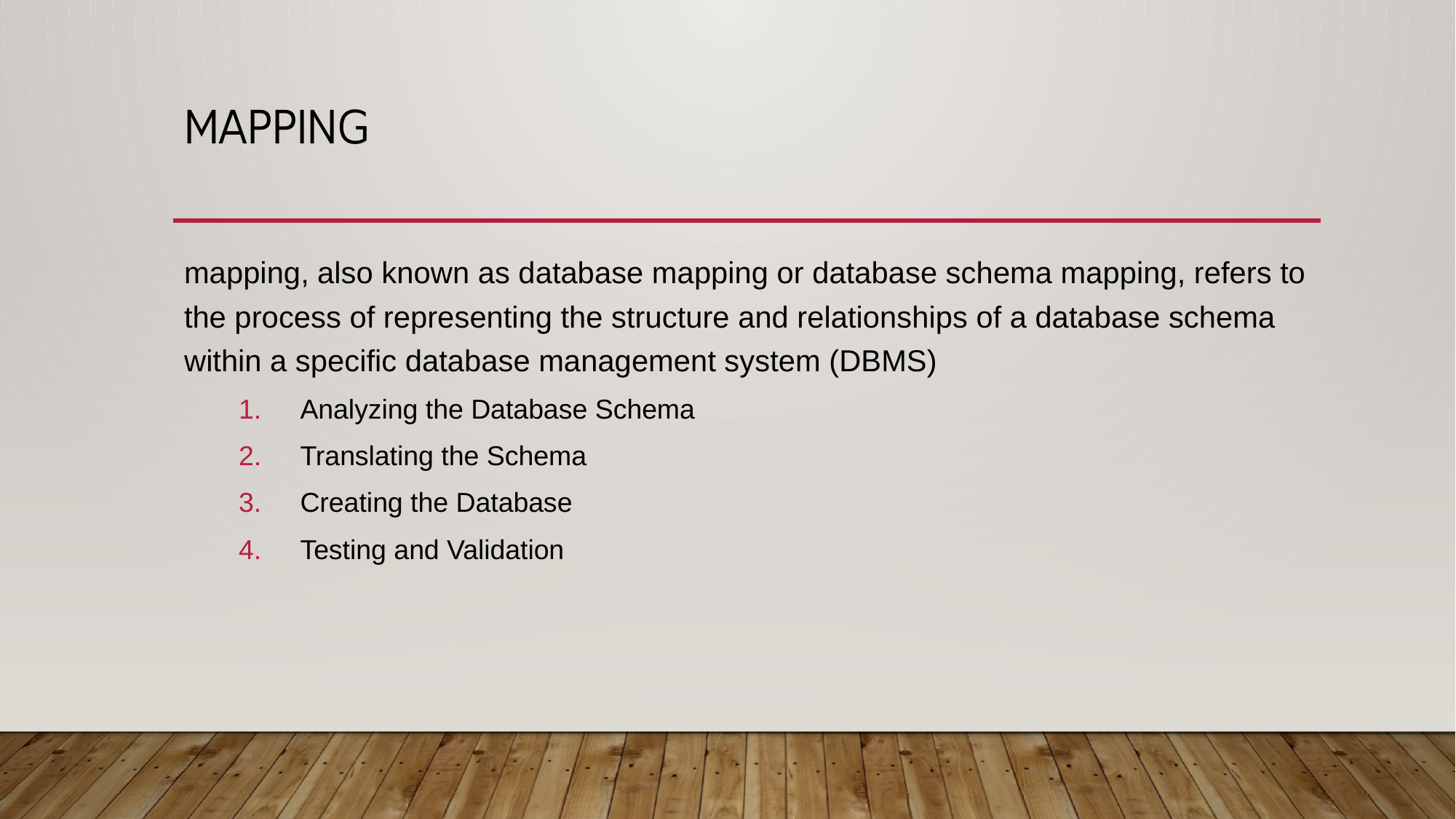

# Mapping
mapping, also known as database mapping or database schema mapping, refers to the process of representing the structure and relationships of a database schema within a specific database management system (DBMS)
Analyzing the Database Schema
Translating the Schema
Creating the Database
Testing and Validation